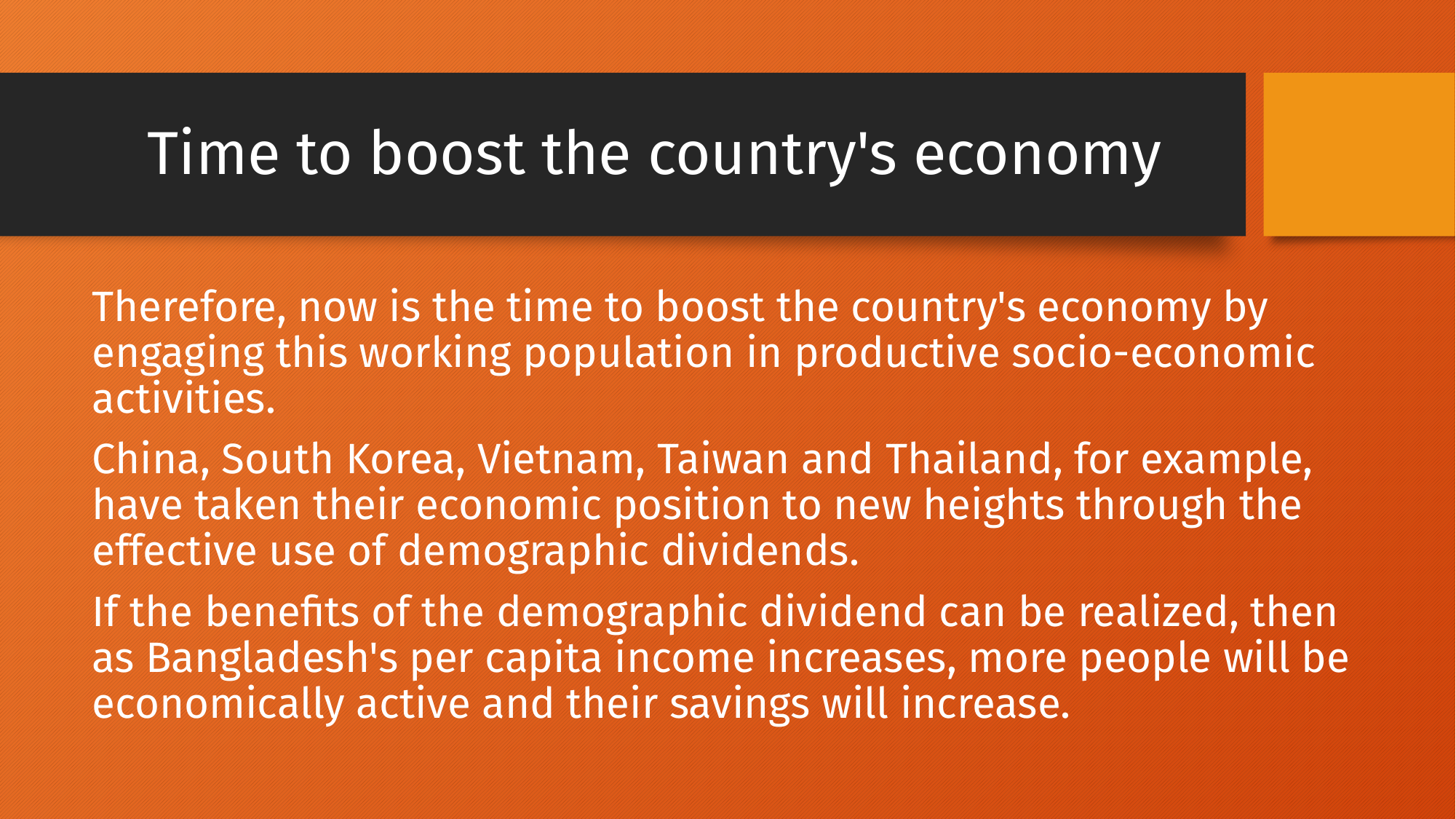

# Time to boost the country's economy
Therefore, now is the time to boost the country's economy by engaging this working population in productive socio-economic activities.
China, South Korea, Vietnam, Taiwan and Thailand, for example, have taken their economic position to new heights through the effective use of demographic dividends.
If the benefits of the demographic dividend can be realized, then as Bangladesh's per capita income increases, more people will be economically active and their savings will increase.